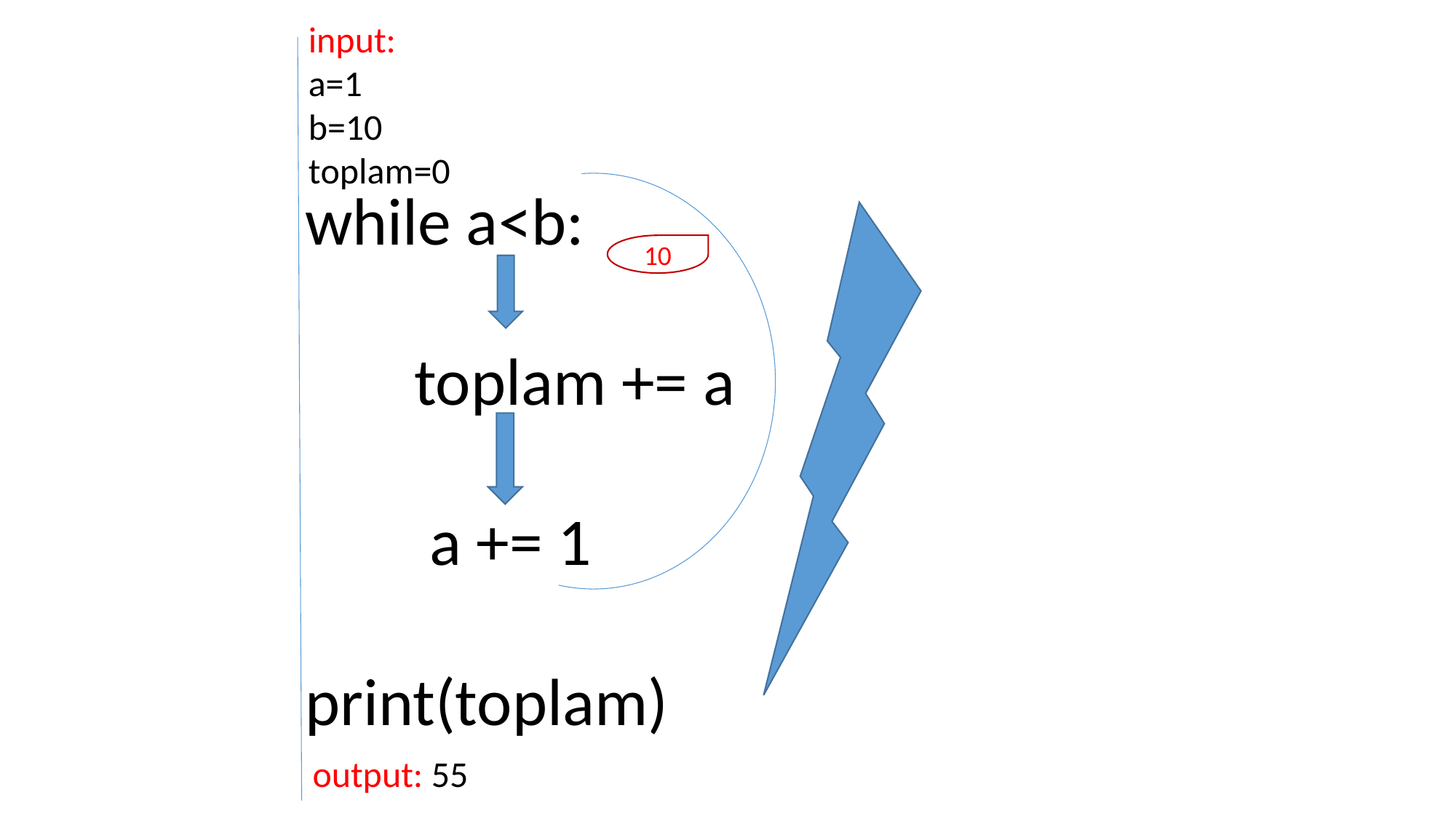

input:
a=1
b=10
toplam=0

while a<b:

	toplam += a

	 a += 1

print(toplam)

10

output: 55